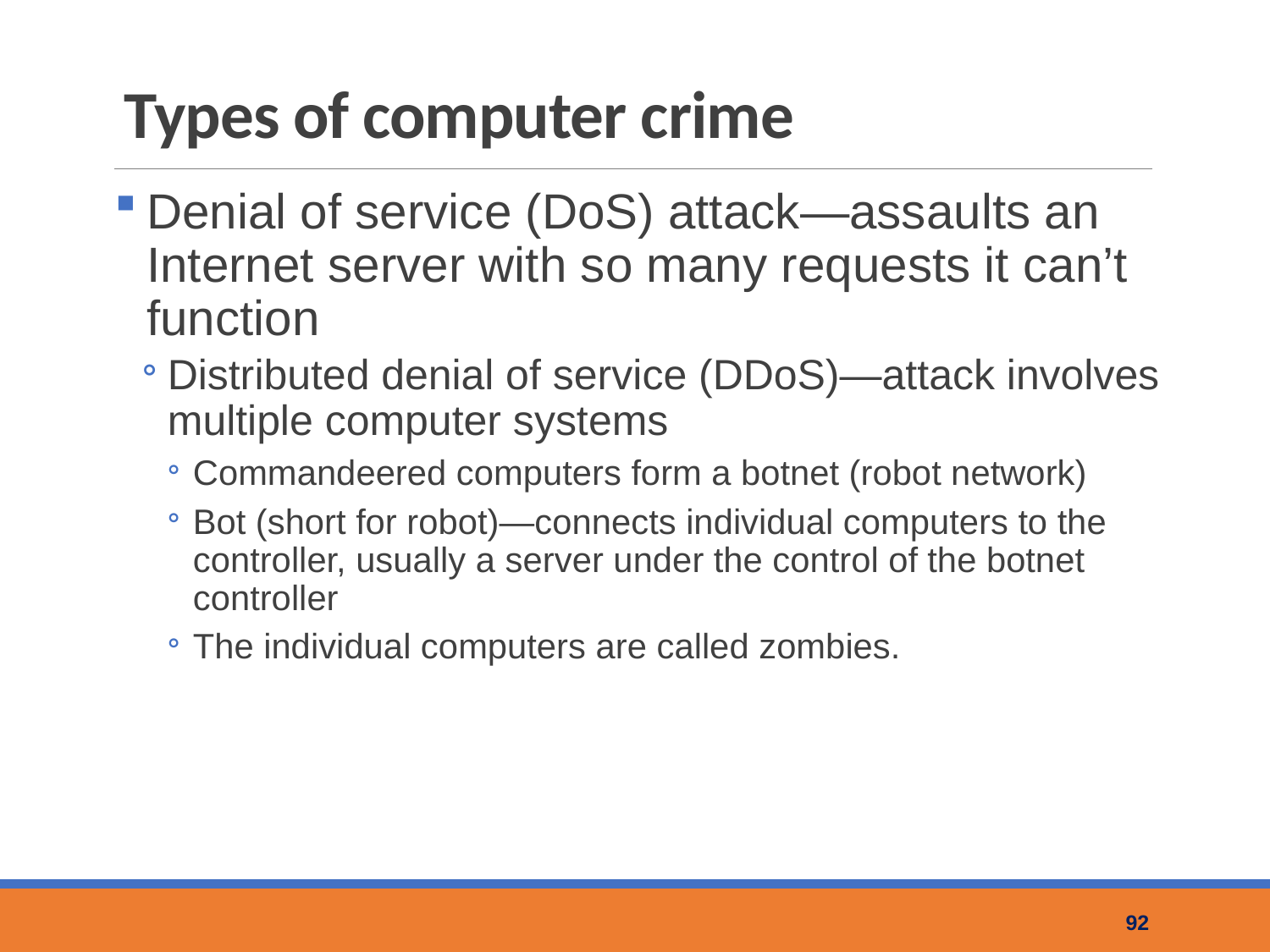

# Types of computer crime
Denial of service (DoS) attack—assaults an Internet server with so many requests it can’t function
Distributed denial of service (DDoS)—attack involves multiple computer systems
Commandeered computers form a botnet (robot network)
Bot (short for robot)—connects individual computers to the controller, usually a server under the control of the botnet controller
The individual computers are called zombies.
92